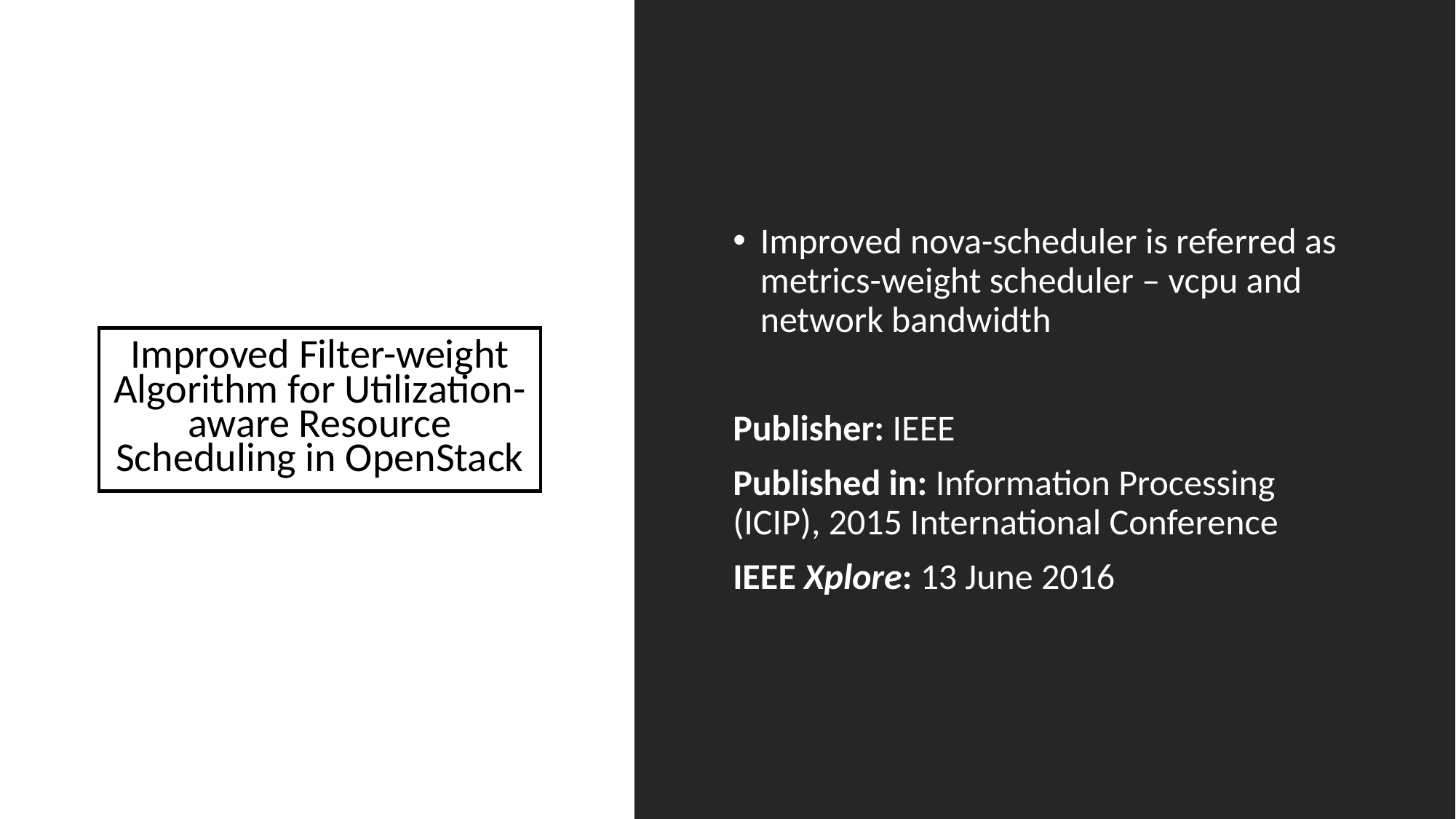

Improved nova-scheduler is referred as metrics-weight scheduler – vcpu and network bandwidth

Publisher: IEEE
Published in: Information Processing (ICIP), 2015 International Conference
IEEE Xplore: 13 June 2016
# Improved Filter-weight Algorithm for Utilization-aware Resource Scheduling in OpenStack